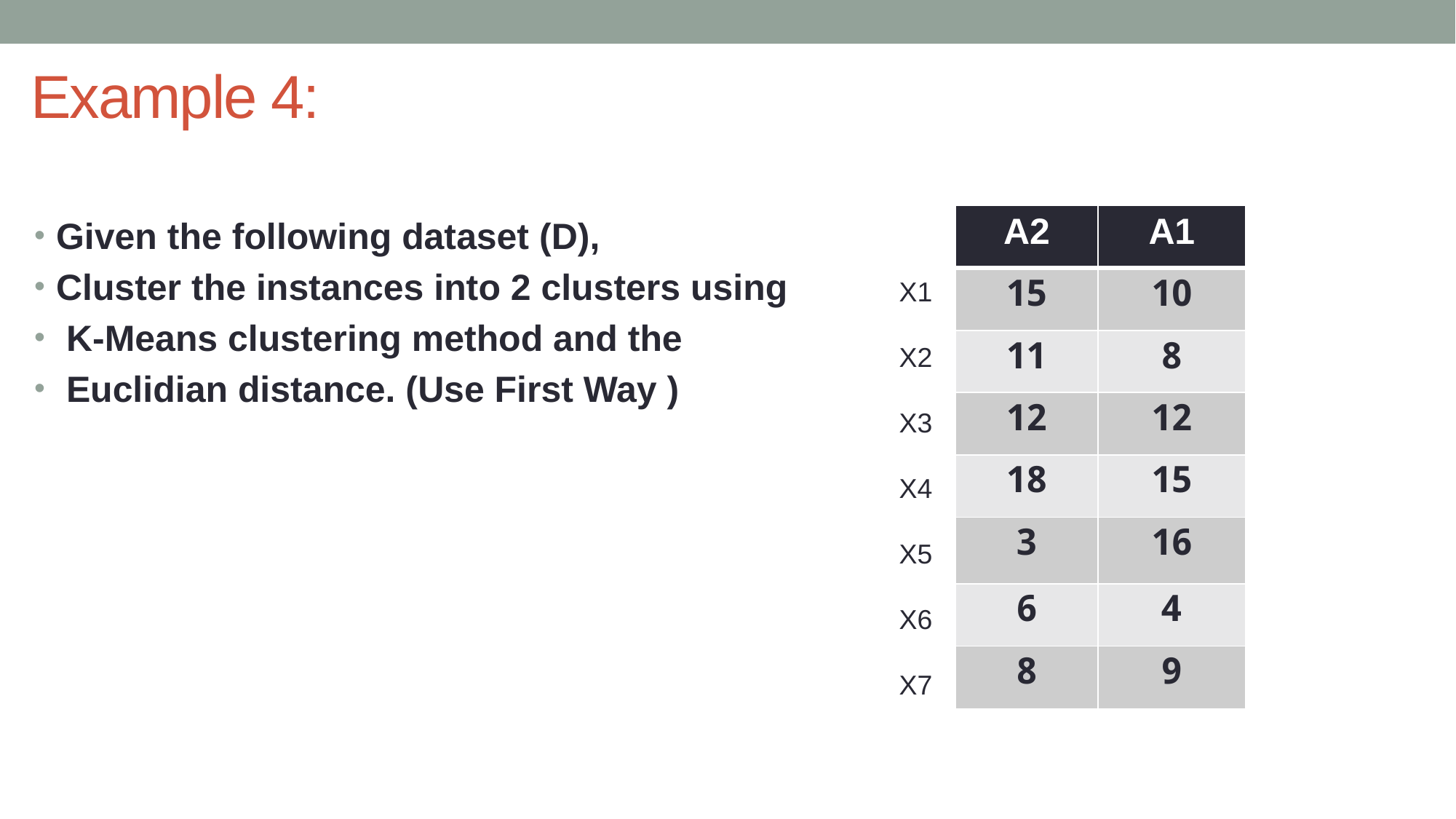

# Example 4:
| A2 | A1 |
| --- | --- |
| 15 | 10 |
| 11 | 8 |
| 12 | 12 |
| 18 | 15 |
| 3 | 16 |
| 6 | 4 |
| 8 | 9 |
Given the following dataset (D),
Cluster the instances into 2 clusters using
 K-Means clustering method and the
 Euclidian distance. (Use First Way )

X1

X2

X3

X4

X5

X6

X7